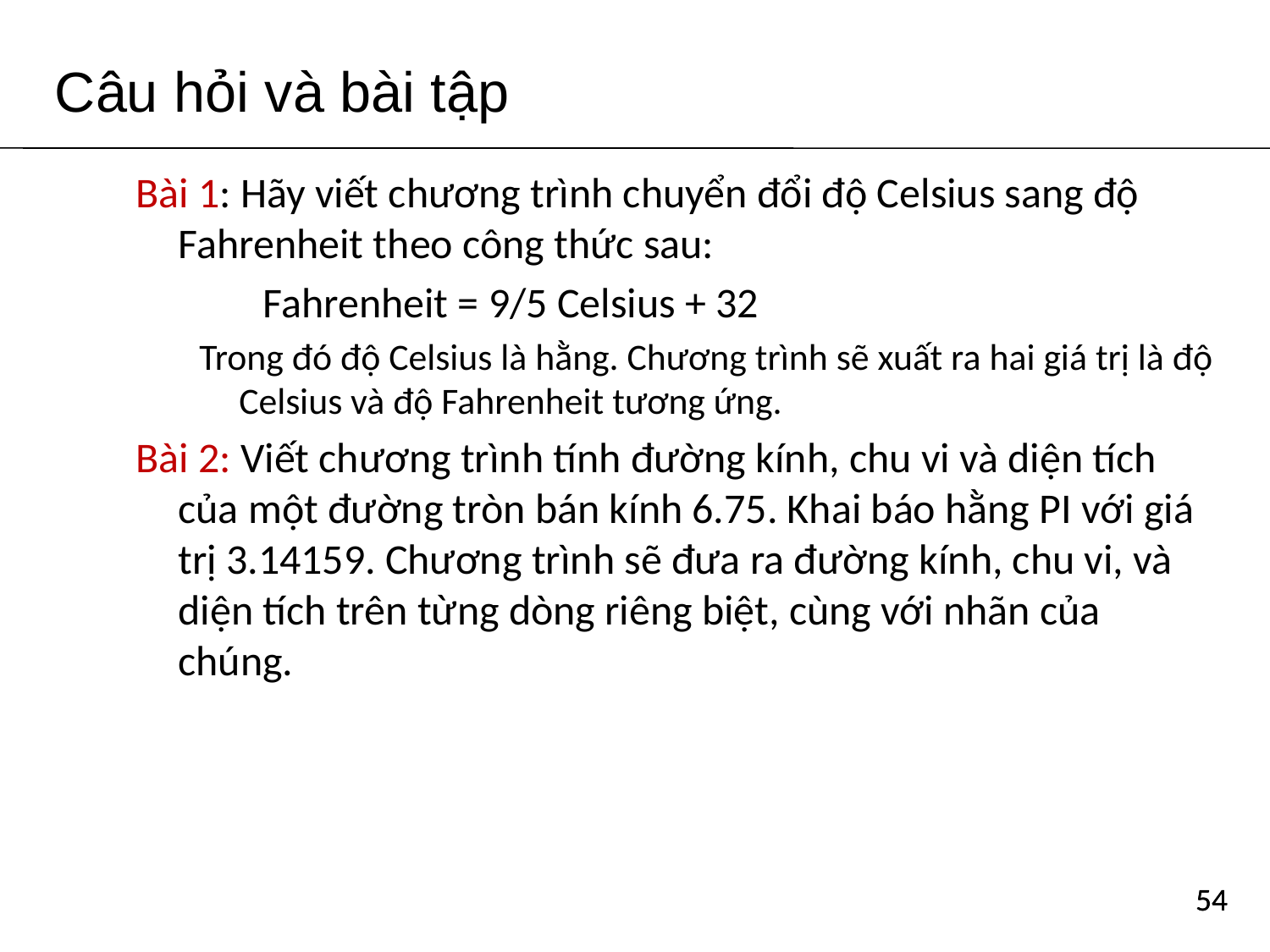

Câu hỏi và bài tập

Bài 1: Hãy viết chương trình chuyển đổi độ Celsius sang độ Fahrenheit theo công thức sau:
Fahrenheit = 9/5 Celsius + 32
Trong đó độ Celsius là hằng. Chương trình sẽ xuất ra hai giá trị là độ Celsius và độ Fahrenheit tương ứng.
Bài 2: Viết chương trình tính đường kính, chu vi và diện tích của một đường tròn bán kính 6.75. Khai báo hằng PI với giá trị 3.14159. Chương trình sẽ đưa ra đường kính, chu vi, và diện tích trên từng dòng riêng biệt, cùng với nhãn của chúng.